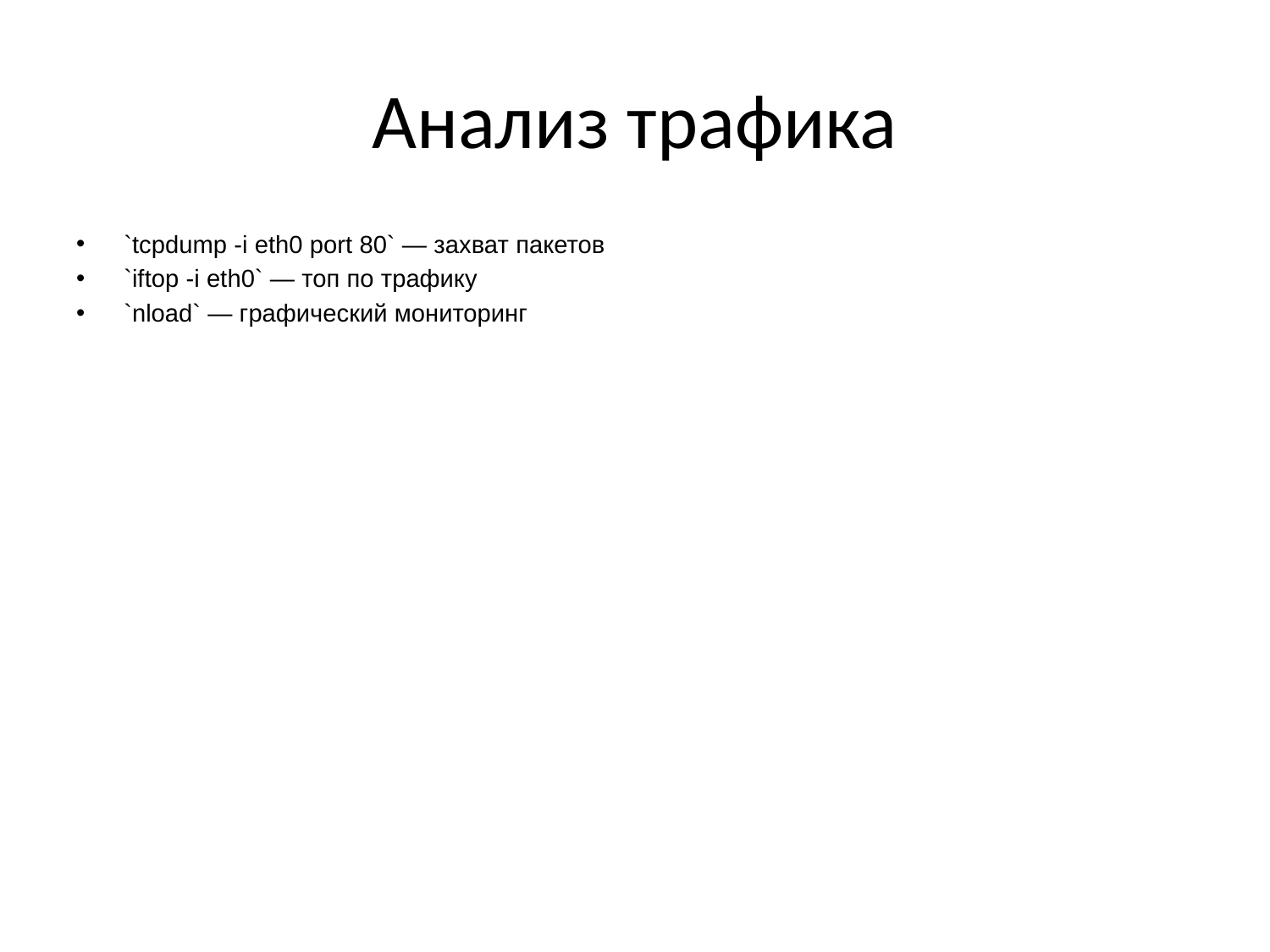

# Анализ трафика
`tcpdump -i eth0 port 80` — захват пакетов
`iftop -i eth0` — топ по трафику
`nload` — графический мониторинг